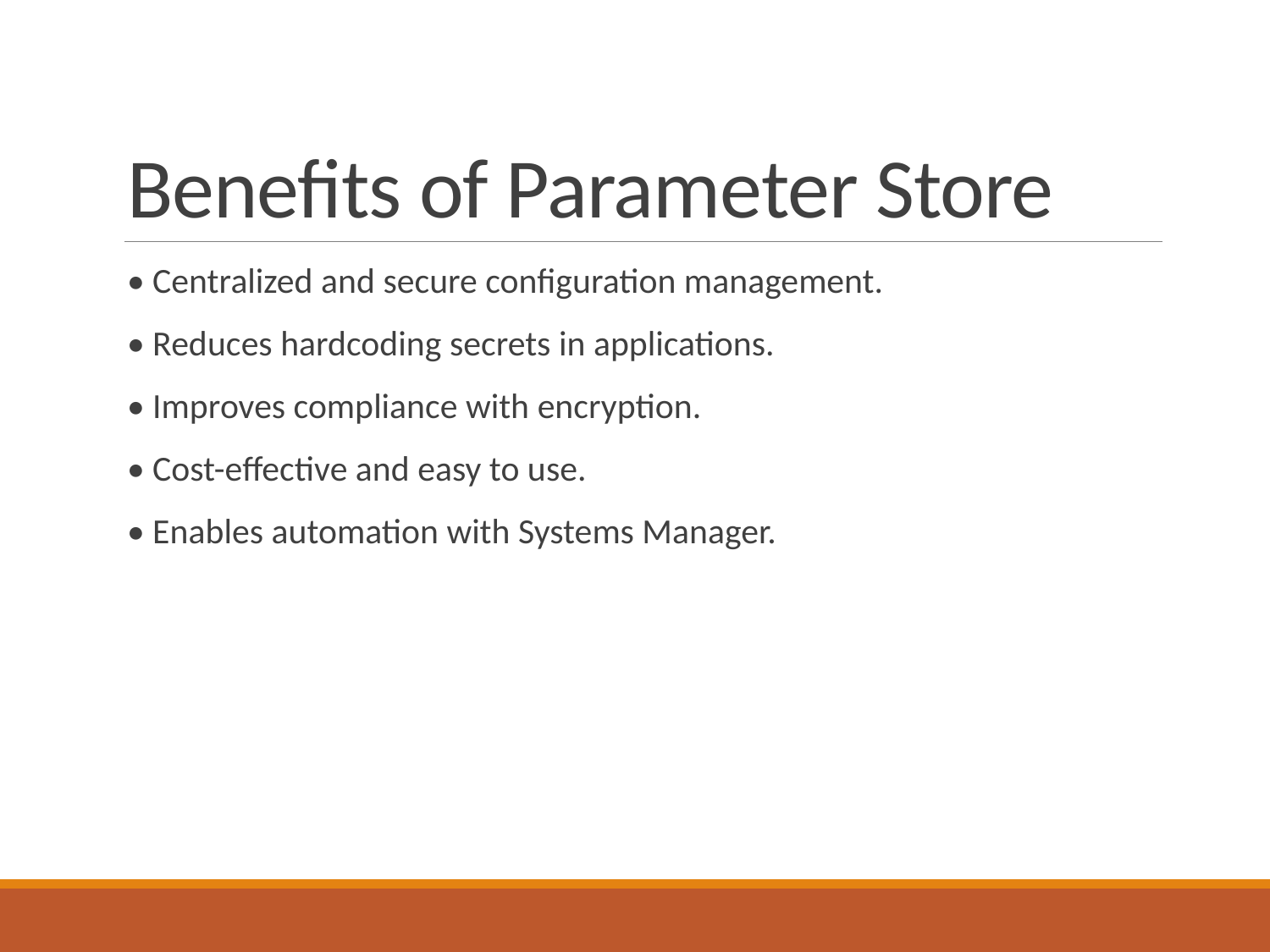

# Benefits of Parameter Store
• Centralized and secure configuration management.
• Reduces hardcoding secrets in applications.
• Improves compliance with encryption.
• Cost-effective and easy to use.
• Enables automation with Systems Manager.